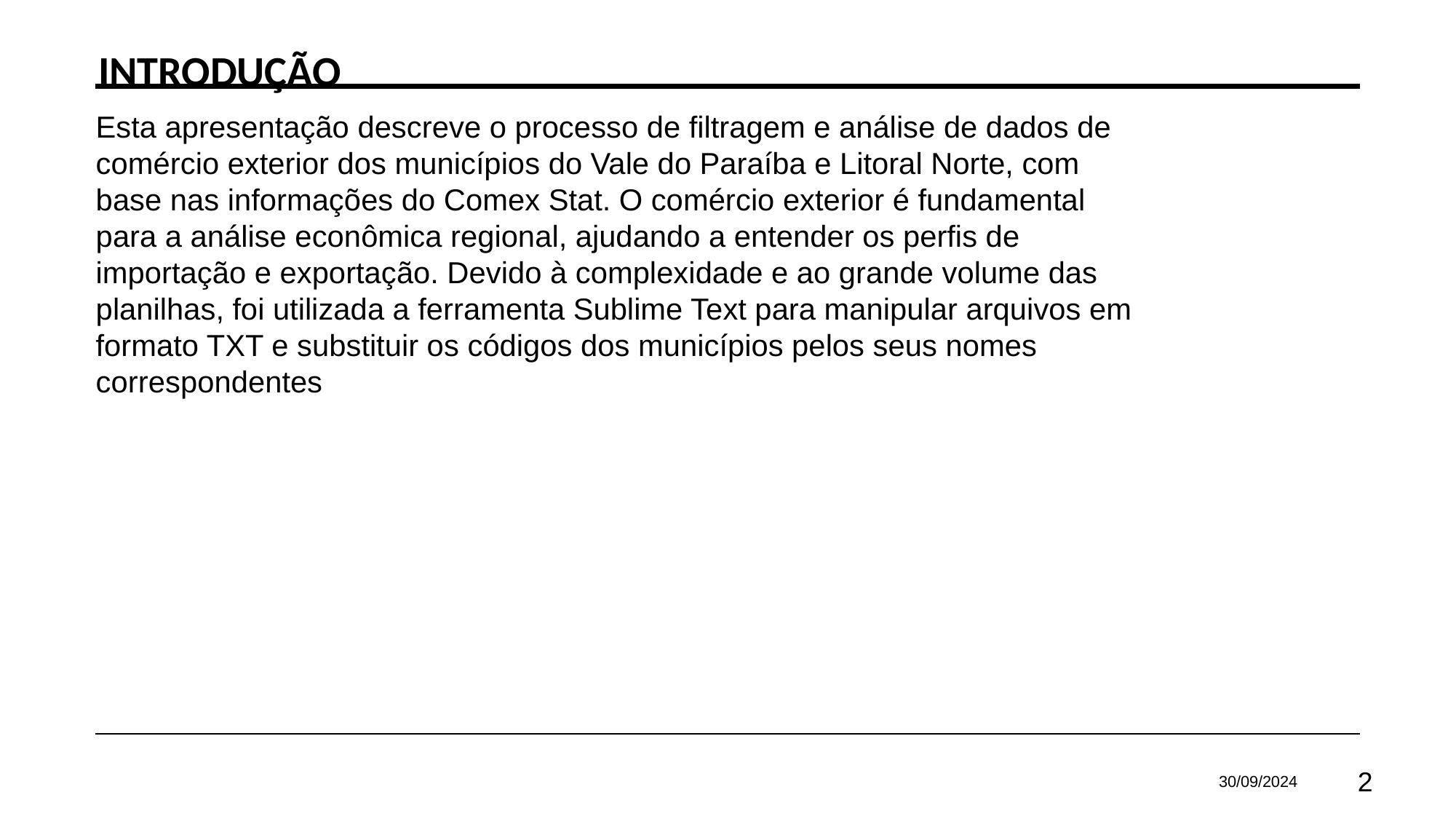

Introdução

Esta apresentação descreve o processo de filtragem e análise de dados de comércio exterior dos municípios do Vale do Paraíba e Litoral Norte, com base nas informações do Comex Stat. O comércio exterior é fundamental para a análise econômica regional, ajudando a entender os perfis de importação e exportação. Devido à complexidade e ao grande volume das planilhas, foi utilizada a ferramenta Sublime Text para manipular arquivos em formato TXT e substituir os códigos dos municípios pelos seus nomes correspondentes

30/09/2024
2